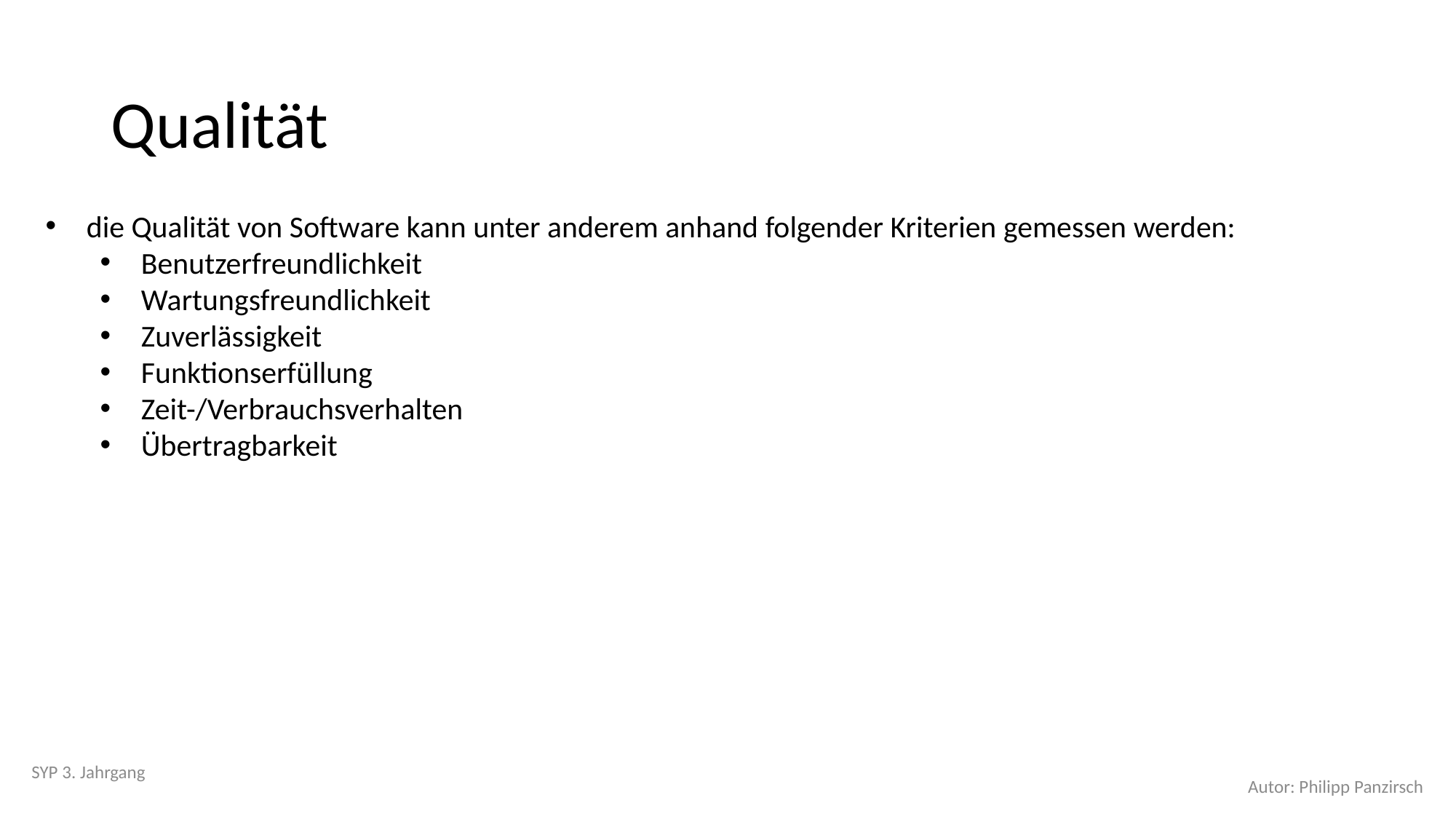

# Qualität
die Qualität von Software kann unter anderem anhand folgender Kriterien gemessen werden:
Benutzerfreundlichkeit
Wartungsfreundlichkeit
Zuverlässigkeit
Funktionserfüllung
Zeit-/Verbrauchsverhalten
Übertragbarkeit

SYP 3. Jahrgang
Autor: Philipp Panzirsch